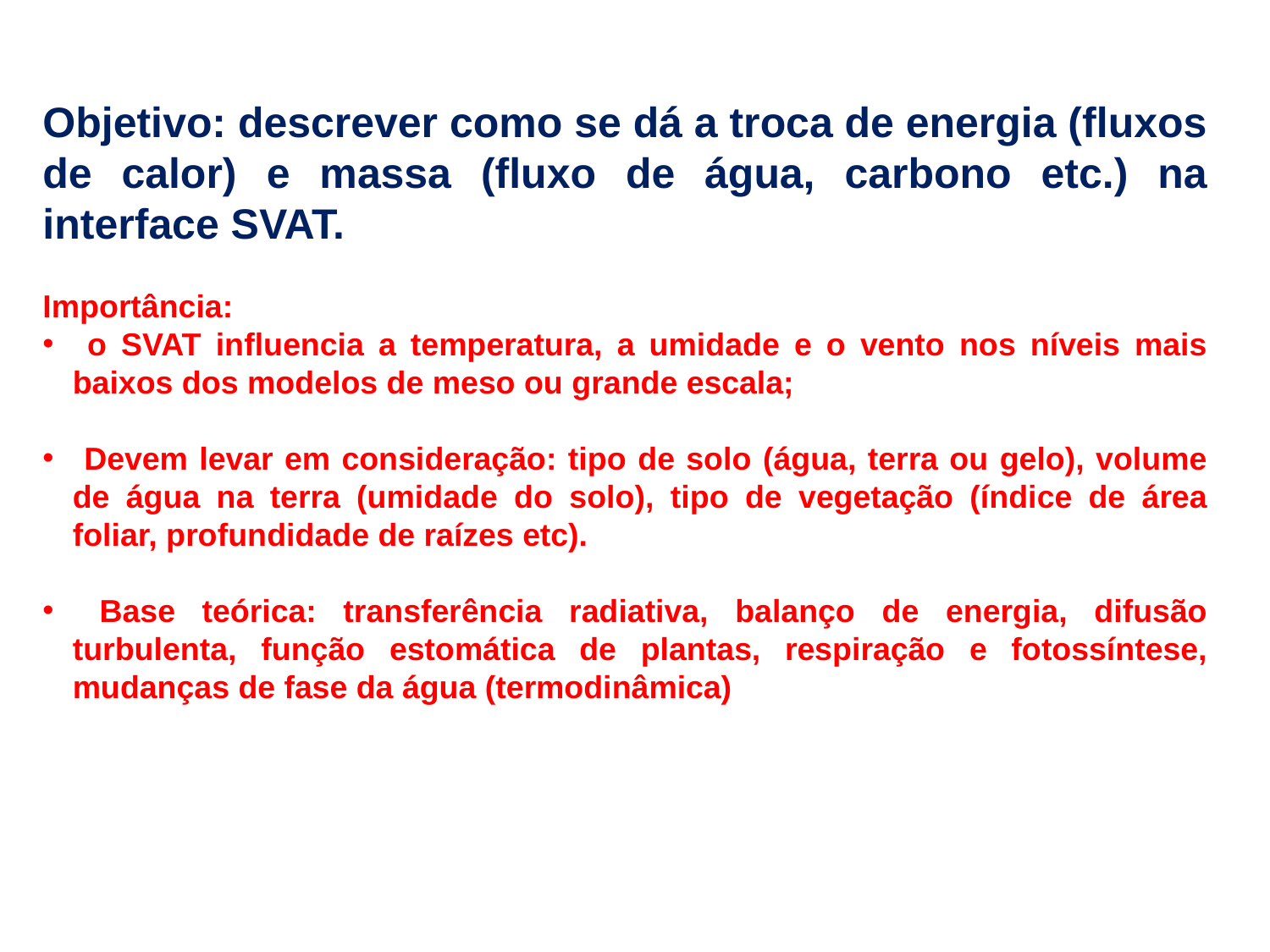

Objetivo: descrever como se dá a troca de energia (fluxos de calor) e massa (fluxo de água, carbono etc.) na interface SVAT.

Importância:
 o SVAT influencia a temperatura, a umidade e o vento nos níveis mais baixos dos modelos de meso ou grande escala;

 Devem levar em consideração: tipo de solo (água, terra ou gelo), volume de água na terra (umidade do solo), tipo de vegetação (índice de área foliar, profundidade de raízes etc).

 Base teórica: transferência radiativa, balanço de energia, difusão turbulenta, função estomática de plantas, respiração e fotossíntese, mudanças de fase da água (termodinâmica)